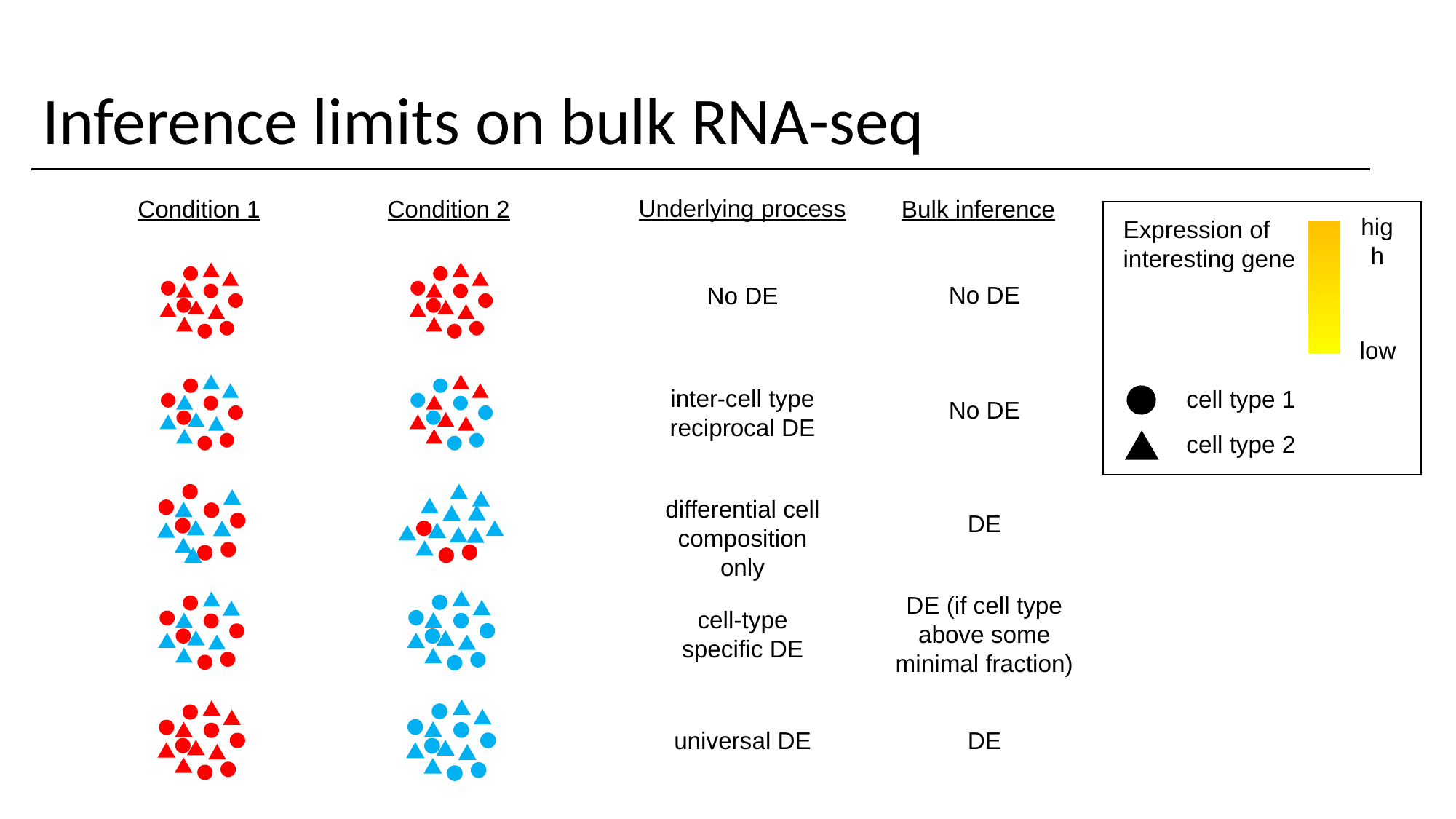

# Inference limits on bulk RNA-seq
Underlying process
Condition 1
Condition 2
Bulk inference

high
Expression of interesting gene

No DE
No DE
low

inter-cell type reciprocal DE
cell type 1

No DE
cell type 2

differential cell composition only
DE
DE (if cell type above some minimal fraction)

cell-type specific DE

universal DE
DE